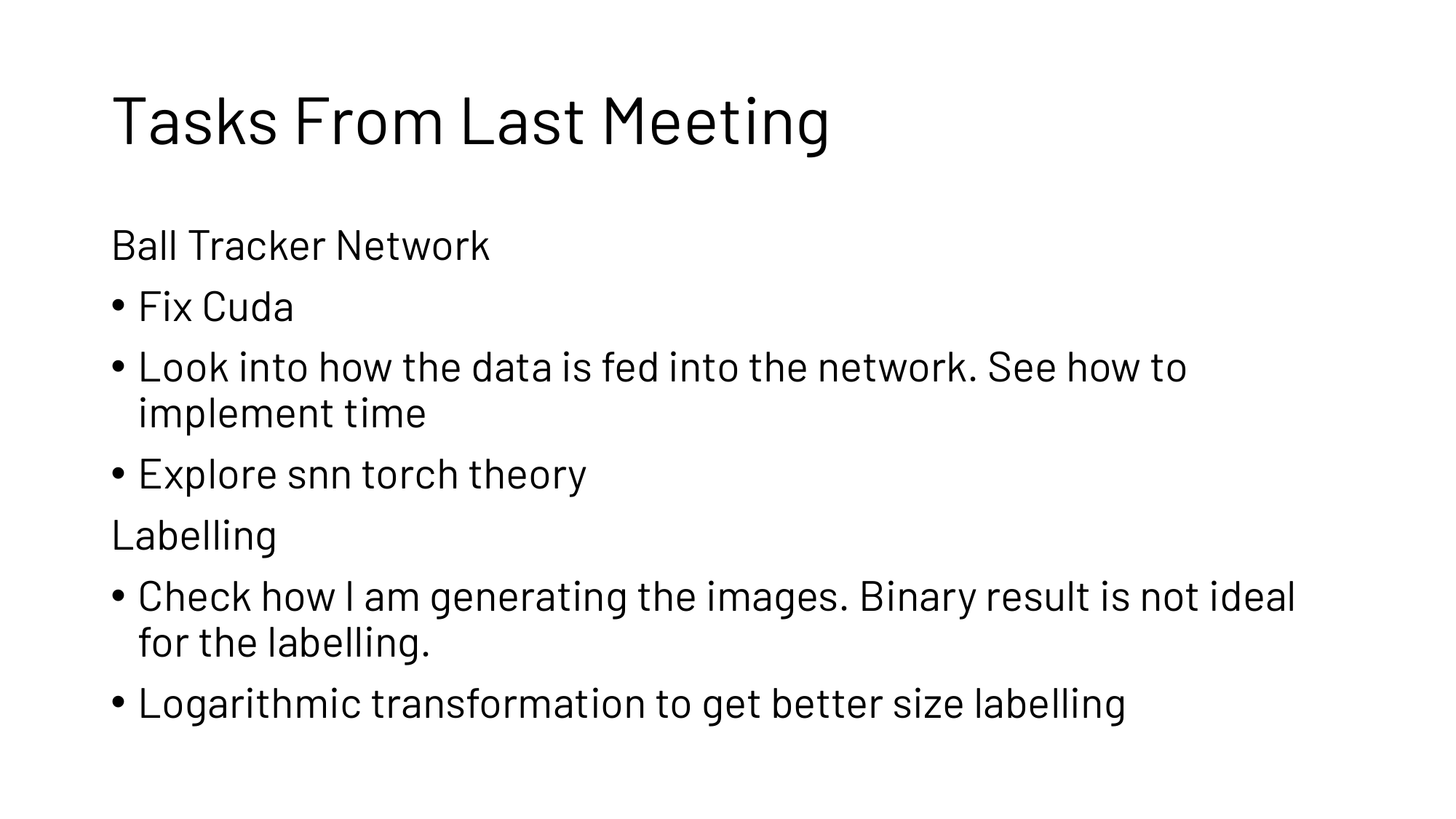

# Tasks From Last Meeting
Ball Tracker Network
Fix Cuda
Look into how the data is fed into the network. See how to implement time
Explore snn torch theory
Labelling
Check how I am generating the images. Binary result is not ideal for the labelling.
Logarithmic transformation to get better size labelling